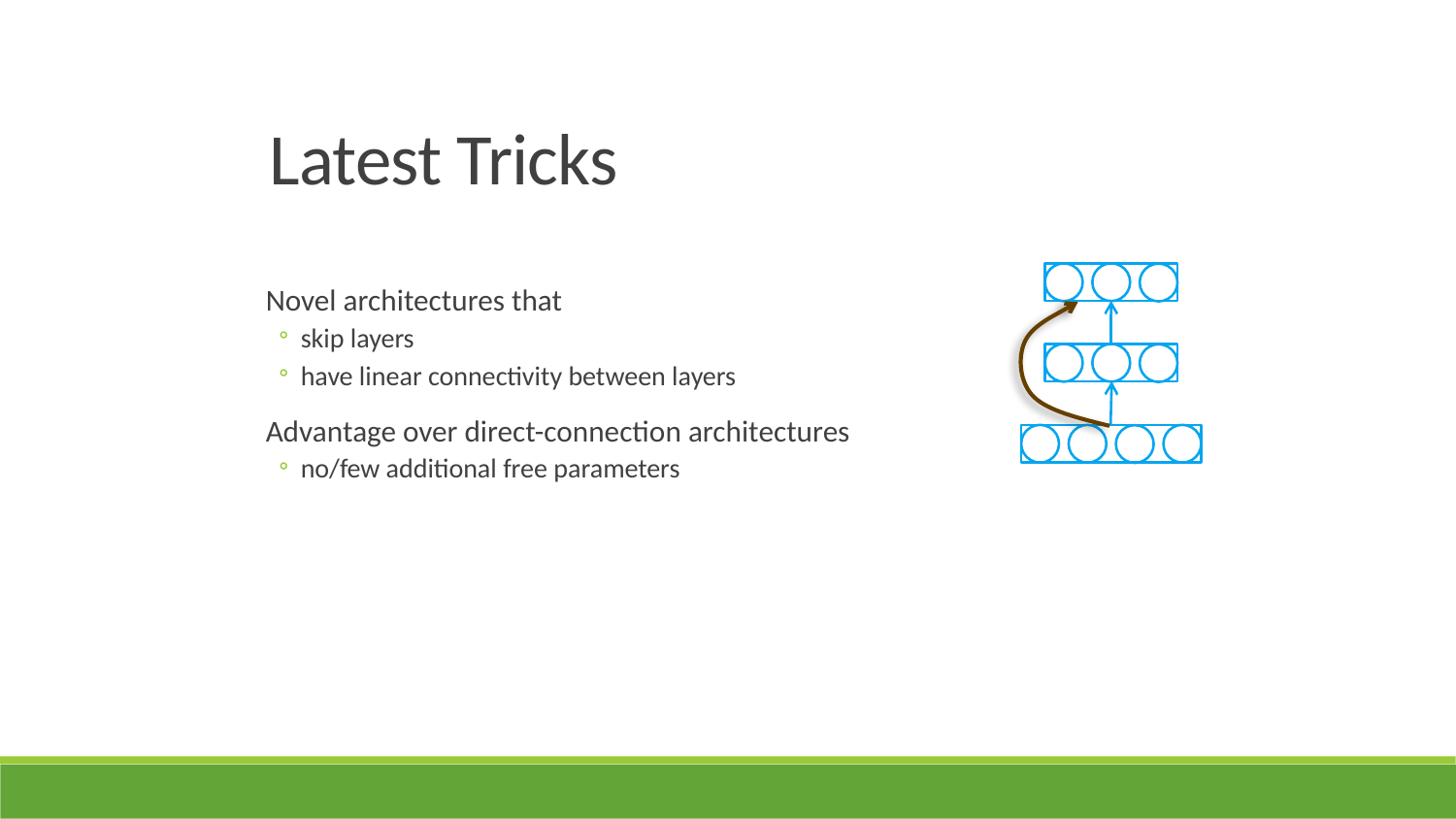

Latest Tricks

Novel architectures that
skip layers
have linear connectivity between layers
Advantage over direct-connection architectures
no/few additional free parameters